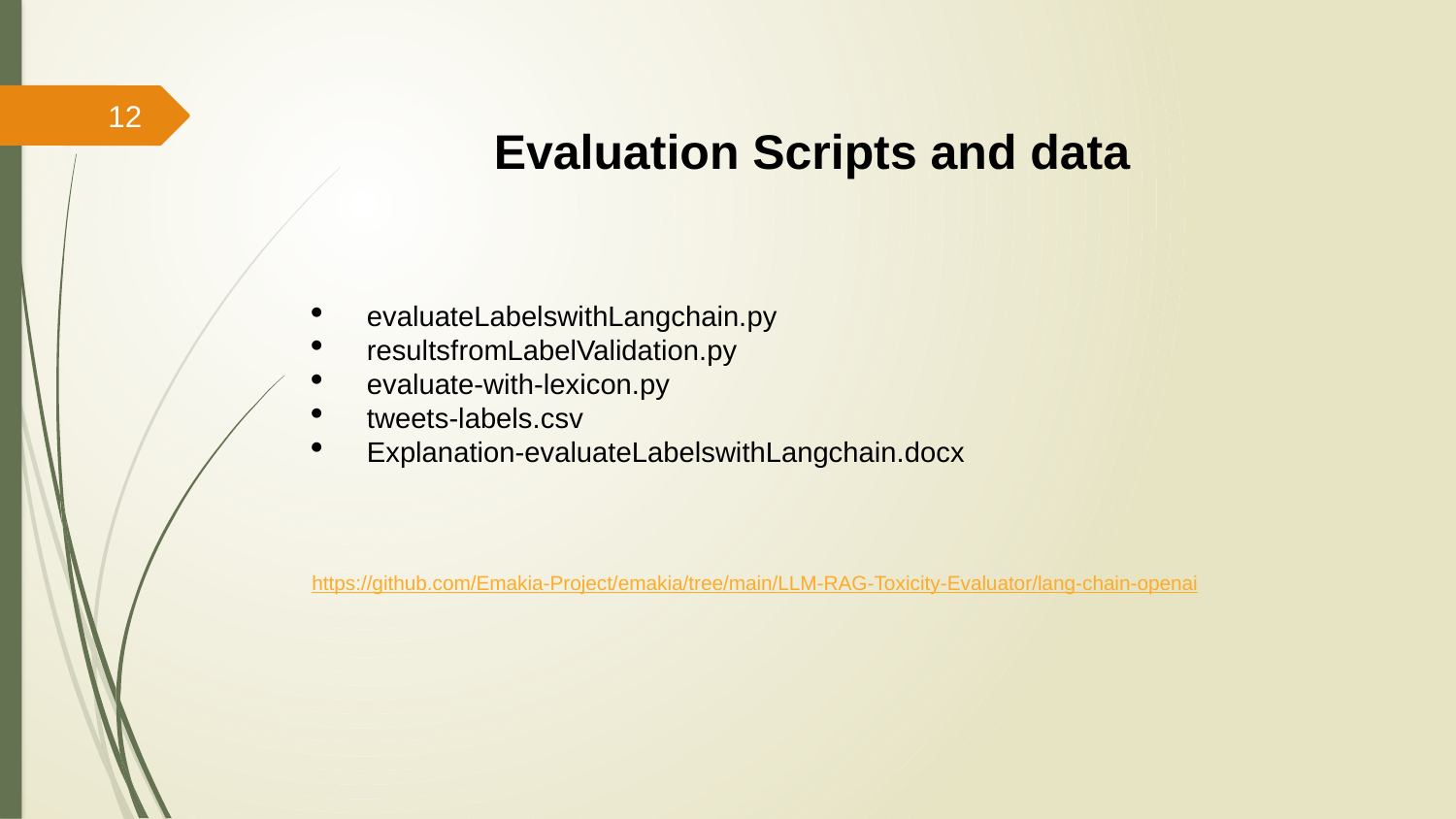

12
Evaluation Scripts and data
evaluateLabelswithLangchain.py
resultsfromLabelValidation.py
evaluate-with-lexicon.py
tweets-labels.csv
Explanation-evaluateLabelswithLangchain.docx

https://github.com/Emakia-Project/emakia/tree/main/LLM-RAG-Toxicity-Evaluator/lang-chain-openai